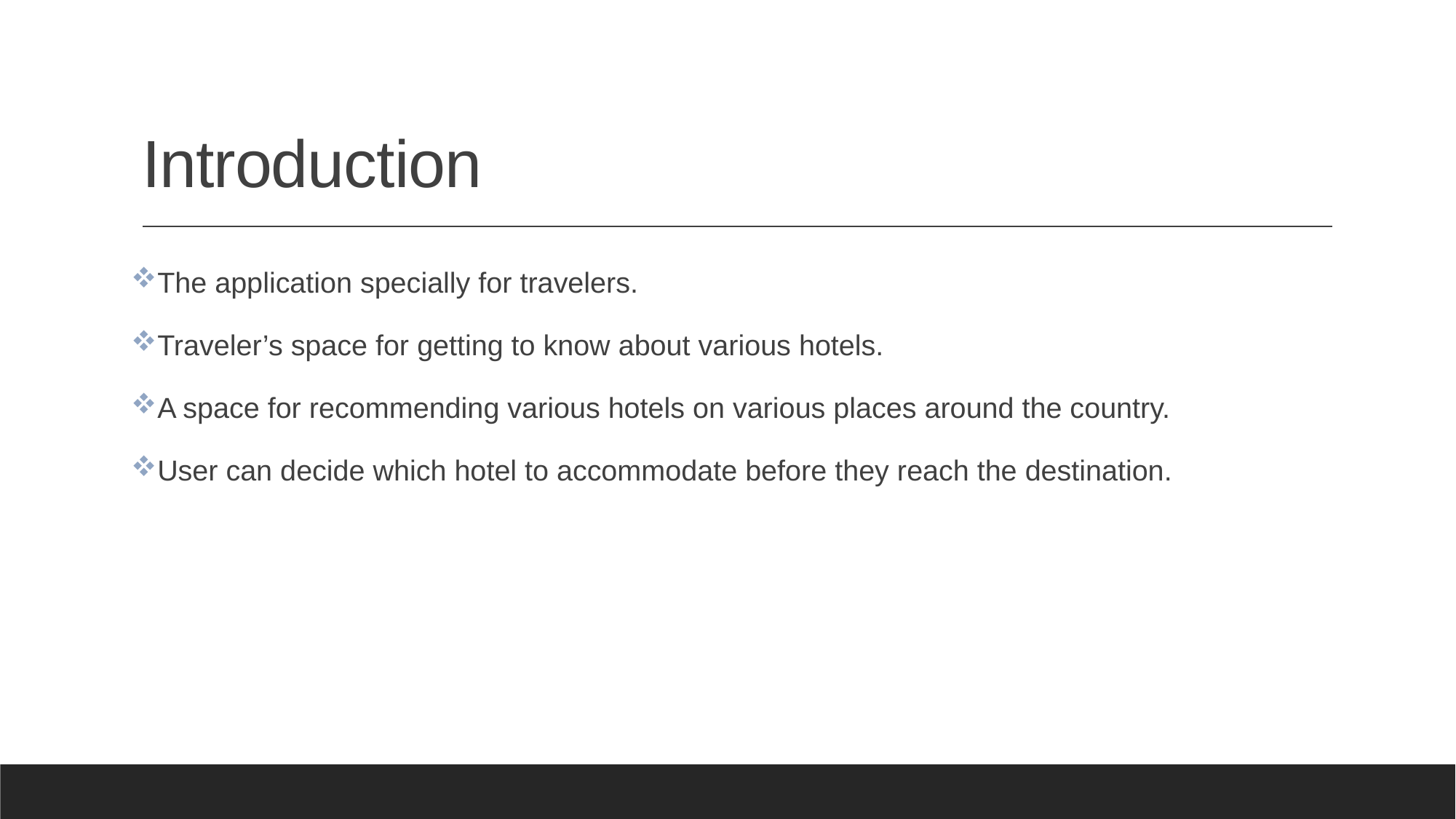

# Introduction
The application specially for travelers.
Traveler’s space for getting to know about various hotels.
A space for recommending various hotels on various places around the country.
User can decide which hotel to accommodate before they reach the destination.